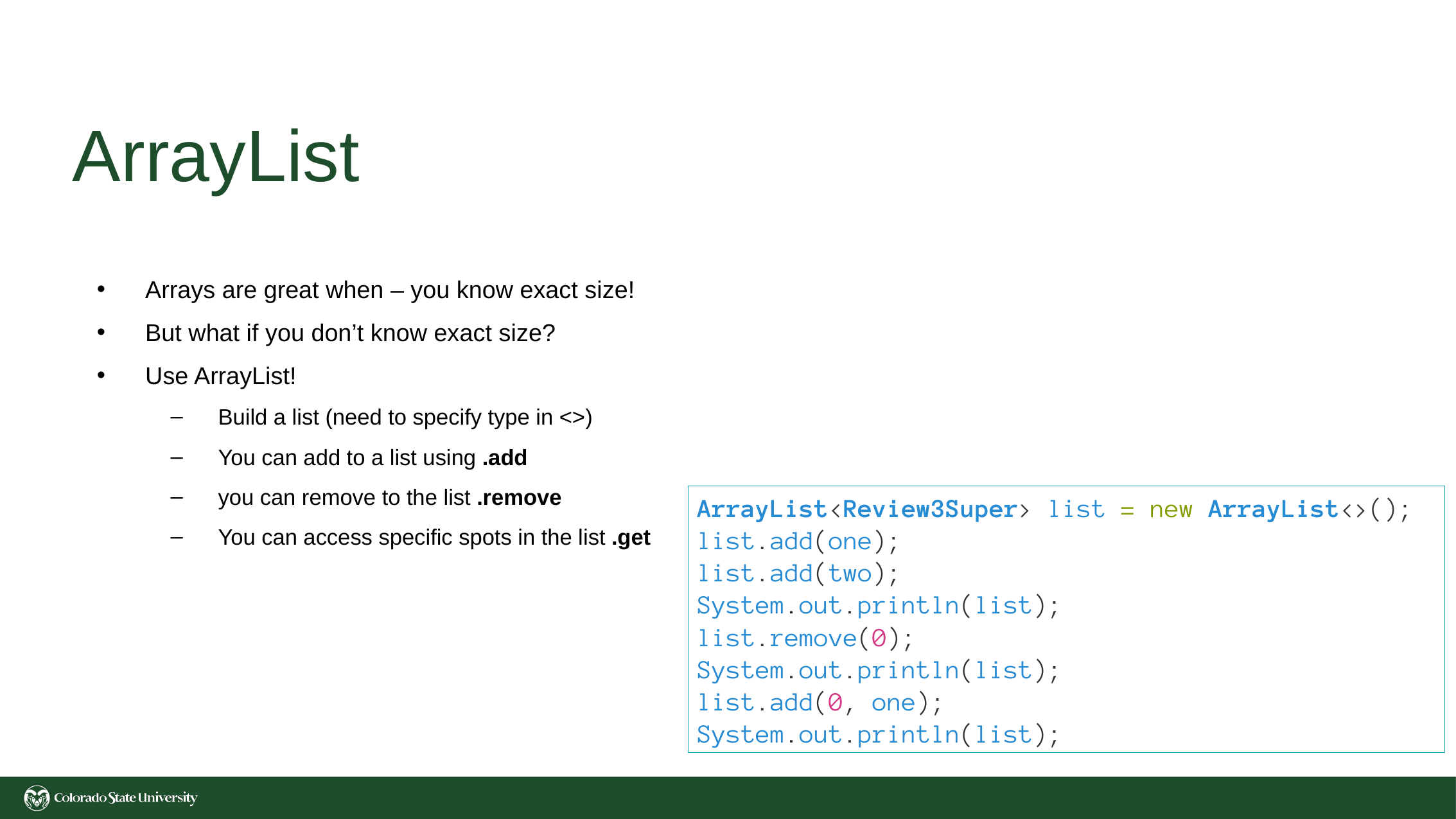

# ArrayList
Arrays are great when – you know exact size!
But what if you don’t know exact size?
Use ArrayList!
Build a list (need to specify type in <>)
You can add to a list using .add
you can remove to the list .remove
You can access specific spots in the list .get
ArrayList<Review3Super> list = new ArrayList<>();
list.add(one);
list.add(two);
System.out.println(list);
list.remove(0);
System.out.println(list);
list.add(0, one);
System.out.println(list);